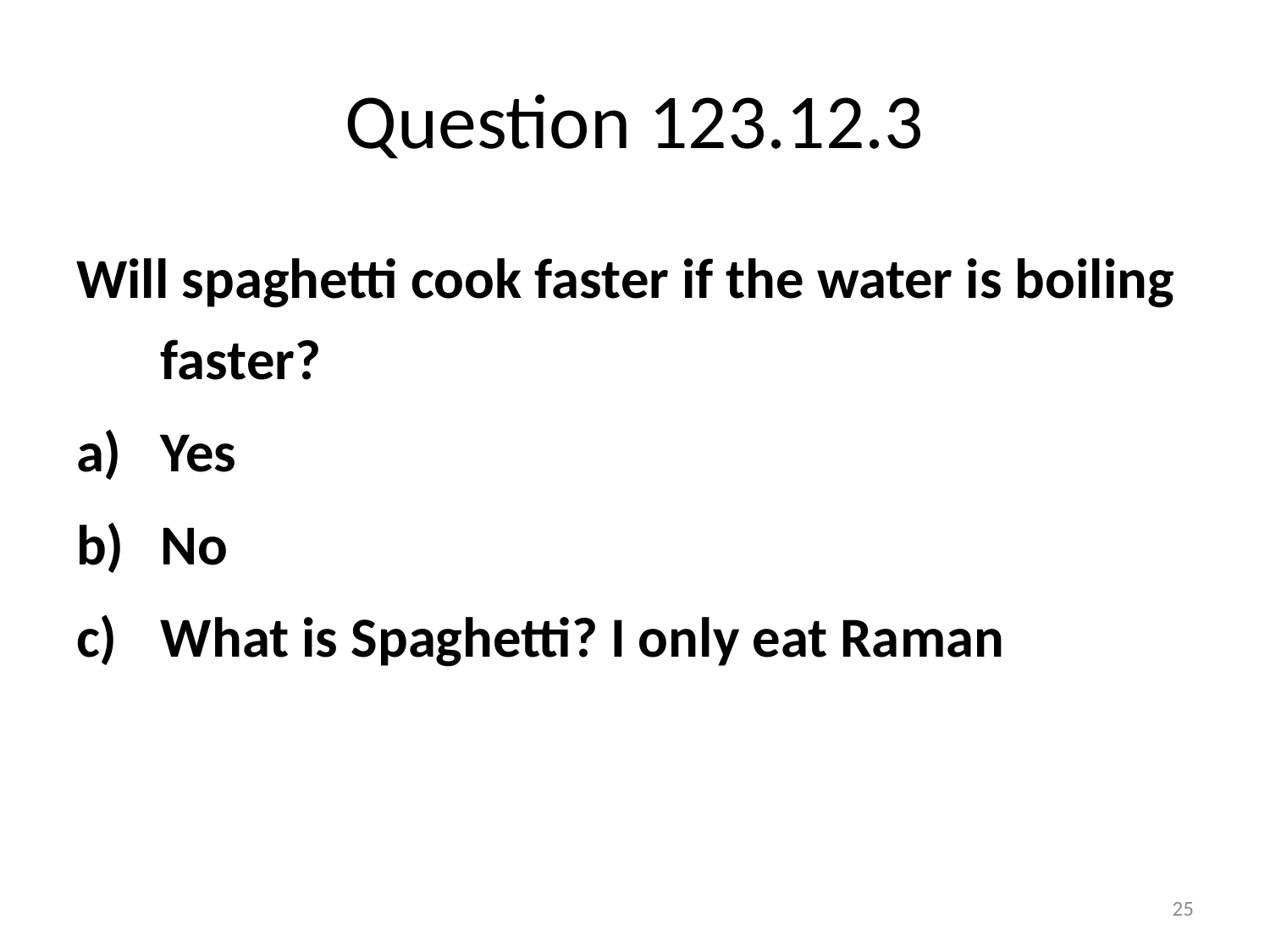

# Question 123.12.3
Will spaghetti cook faster if the water is boiling faster?
Yes
No
What is Spaghetti? I only eat Raman

25